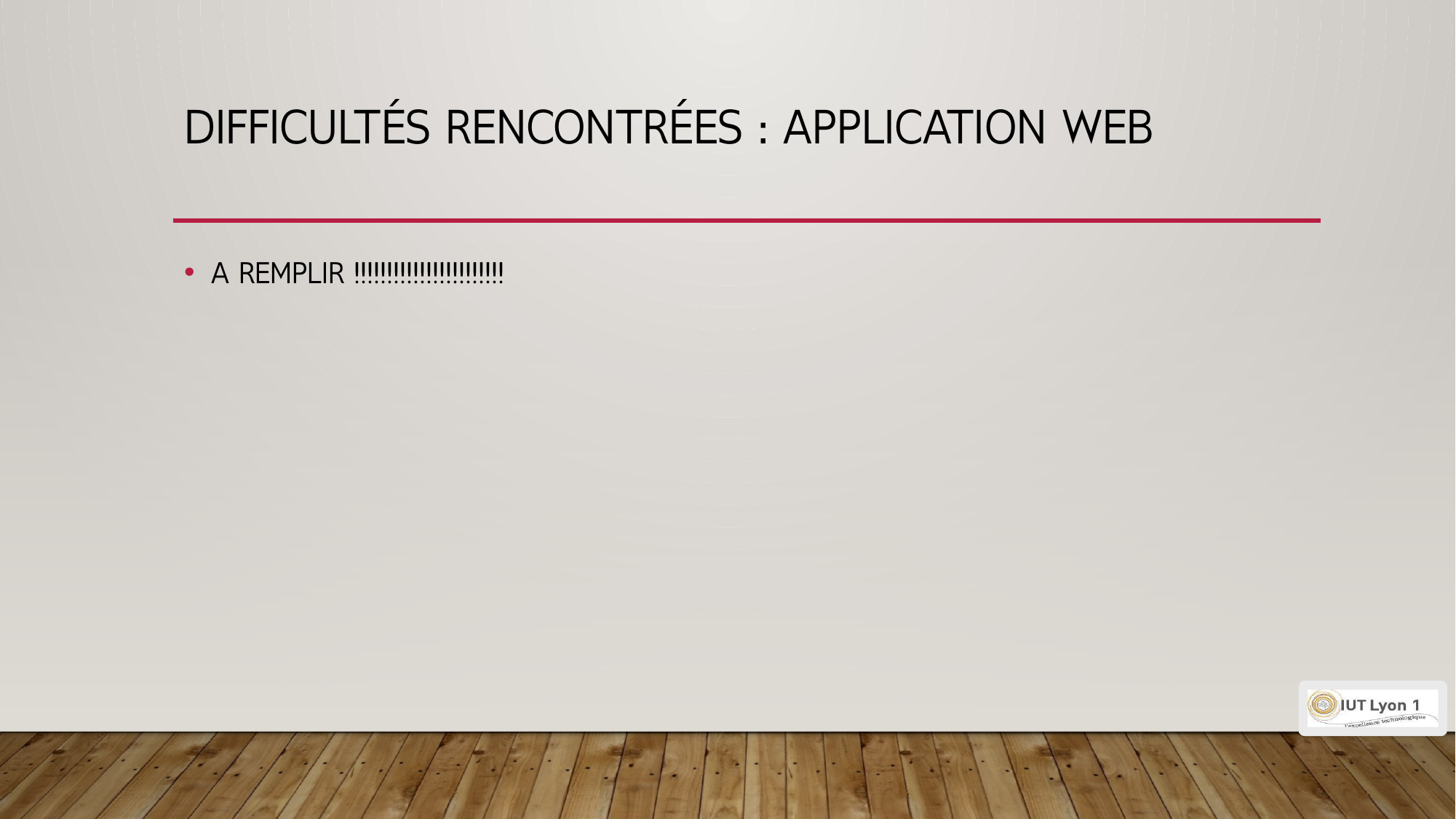

# Difficultés rencontrées : Application Web
A REMPLIR !!!!!!!!!!!!!!!!!!!!!!!